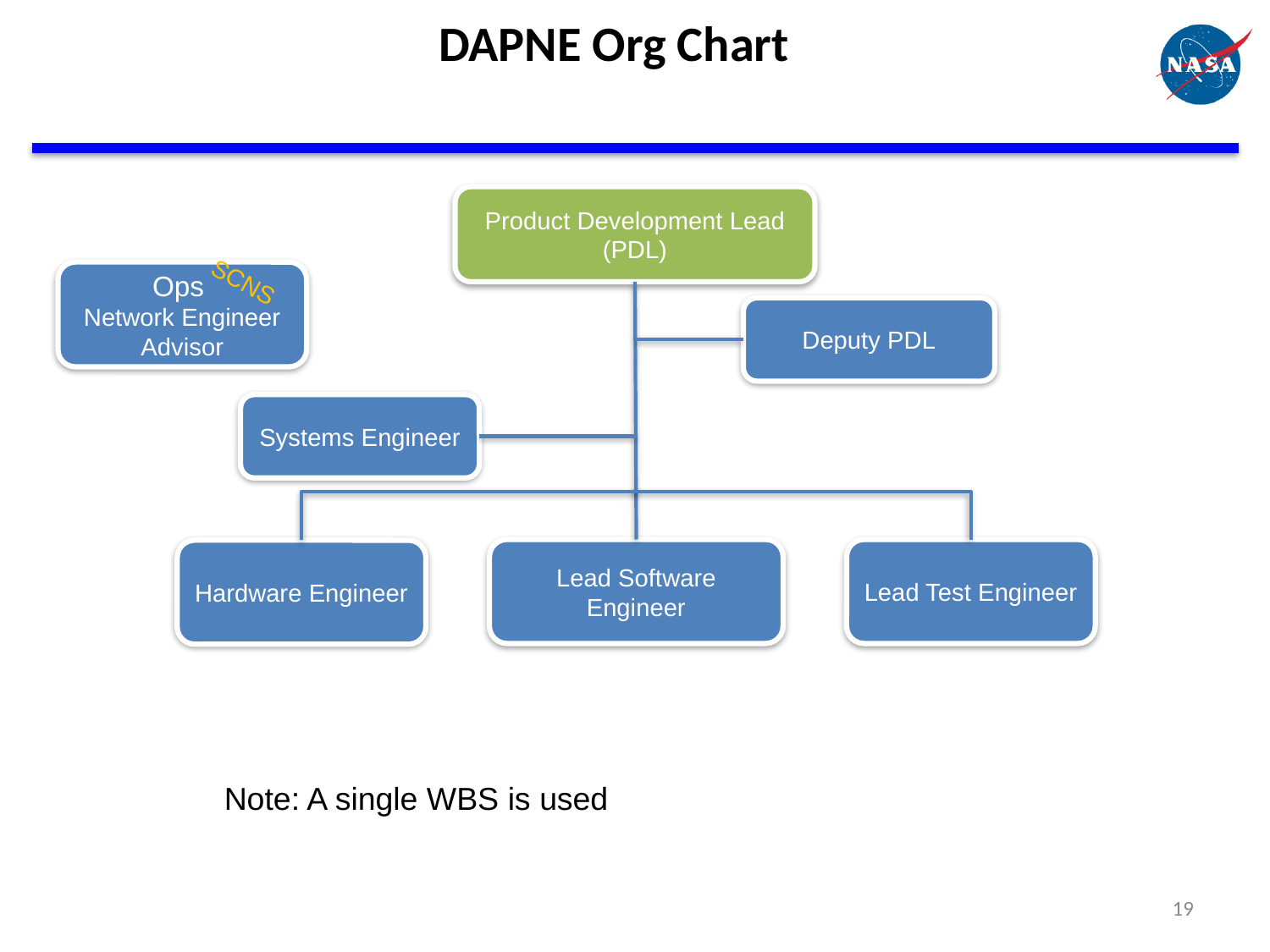

# DAPNE Org Chart
Product Development Lead (PDL)
SCNS
Ops
Network Engineer Advisor
Deputy PDL
Systems Engineer
Lead Software Engineer
Lead Test Engineer
Hardware Engineer
Note: A single WBS is used
19